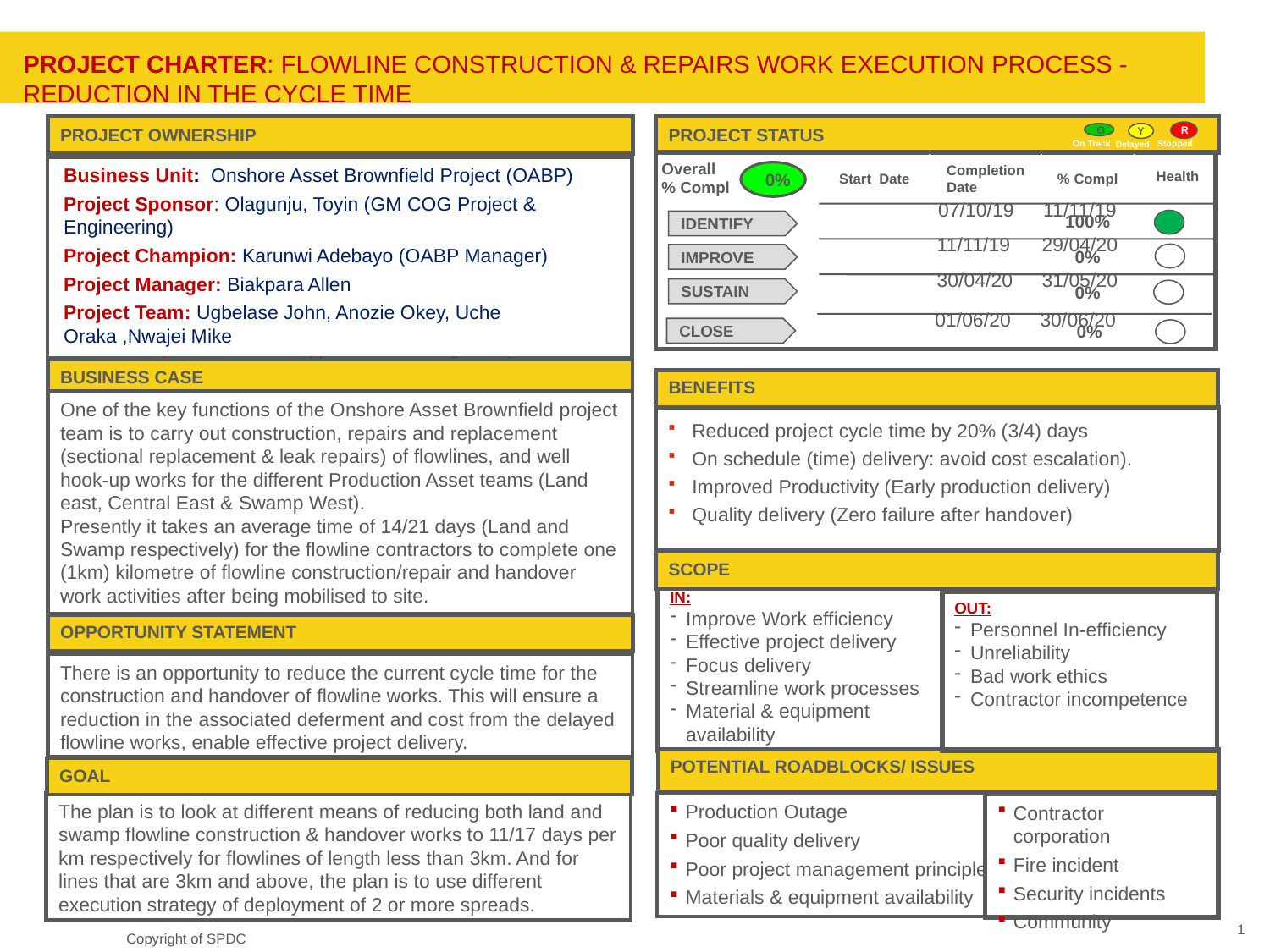

PROJECT CHARTER: FLOWLINE CONSTRUCTION & REPAIRS WORK EXECUTION PROCESS - REDUCTION IN THE CYCLE TIME
PROJECT OWNERSHIP
PROJECT STATUS
R
G
Y
On Track
Stopped
Delayed
  Health

Overall % Compl

Start  Date
Completion Date

% Compl

Business Unit:  Onshore Asset Brownfield Project (OABP)
Project Sponsor: Olagunju, Toyin (GM COG Project & Engineering)
Project Champion: Karunwi Adebayo (OABP Manager)
Project Manager: Biakpara Allen
Project Team: Ugbelase John, Anozie Okey, Uche Oraka ,Nwajei Mike
Lean Coach: Lanre Ogunsakin Lanre & Ogofia Lasbery
  0%

    07/10/19	11/11/19

100%

IDENTIFY

    11/11/19	29/04/20

0%

IMPROVE

    30/04/20	31/05/20

0%

SUSTAIN

    01/06/20	30/06/20

0%

CLOSE

BUSINESS CASE
BENEFITS
One of the key functions of the Onshore Asset Brownfield project team is to carry out construction, repairs and replacement (sectional replacement & leak repairs) of flowlines, and well hook-up works for the different Production Asset teams (Land east, Central East & Swamp West).
Presently it takes an average time of 14/21 days (Land and Swamp respectively) for the flowline contractors to complete one (1km) kilometre of flowline construction/repair and handover work activities after being mobilised to site.
Reduced project cycle time by 20% (3/4) days
On schedule (time) delivery: avoid cost escalation).
Improved Productivity (Early production delivery)
Quality delivery (Zero failure after handover)
SCOPE
IN:
Improve Work efficiency
Effective project delivery
Focus delivery
Streamline work processes
Material & equipment availability
OUT:
Personnel In-efficiency
Unreliability
Bad work ethics
Contractor incompetence

OPPORTUNITY STATEMENT
There is an opportunity to reduce the current cycle time for the construction and handover of flowline works. This will ensure a reduction in the associated deferment and cost from the delayed flowline works, enable effective project delivery.

POTENTIAL ROADBLOCKS/ ISSUES
GOAL
The plan is to look at different means of reducing both land and swamp flowline construction & handover works to 11/17 days per km respectively for flowlines of length less than 3km. And for lines that are 3km and above, the plan is to use different execution strategy of deployment of 2 or more spreads.
Production Outage
Poor quality delivery
Poor project management principle
Materials & equipment availability

Contractor corporation
Fire incident
Security incidents
Community
1